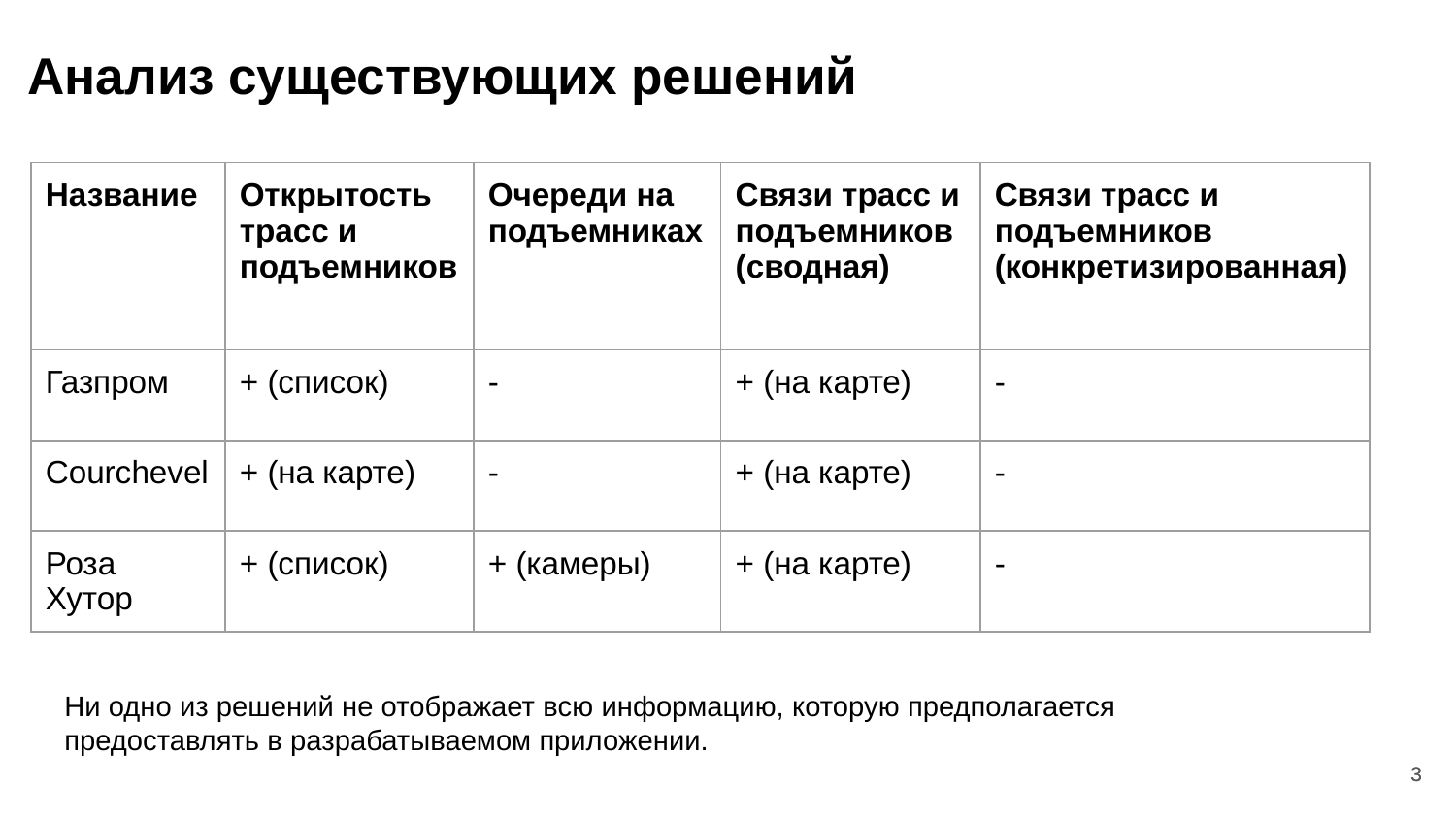

# Анализ существующих решений
| Название | Открытость трасс и подъемников | Очереди на подъемниках | Связи трасс и подъемников (сводная) | Связи трасс и подъемников (конкретизированная) |
| --- | --- | --- | --- | --- |
| Газпром | + (список) | - | + (на карте) | - |
| Courchevel | + (на карте) | - | + (на карте) | - |
| Роза Хутор | + (список) | + (камеры) | + (на карте) | - |
Ни одно из решений не отображает всю информацию, которую предполагается предоставлять в разрабатываемом приложении.
3
3